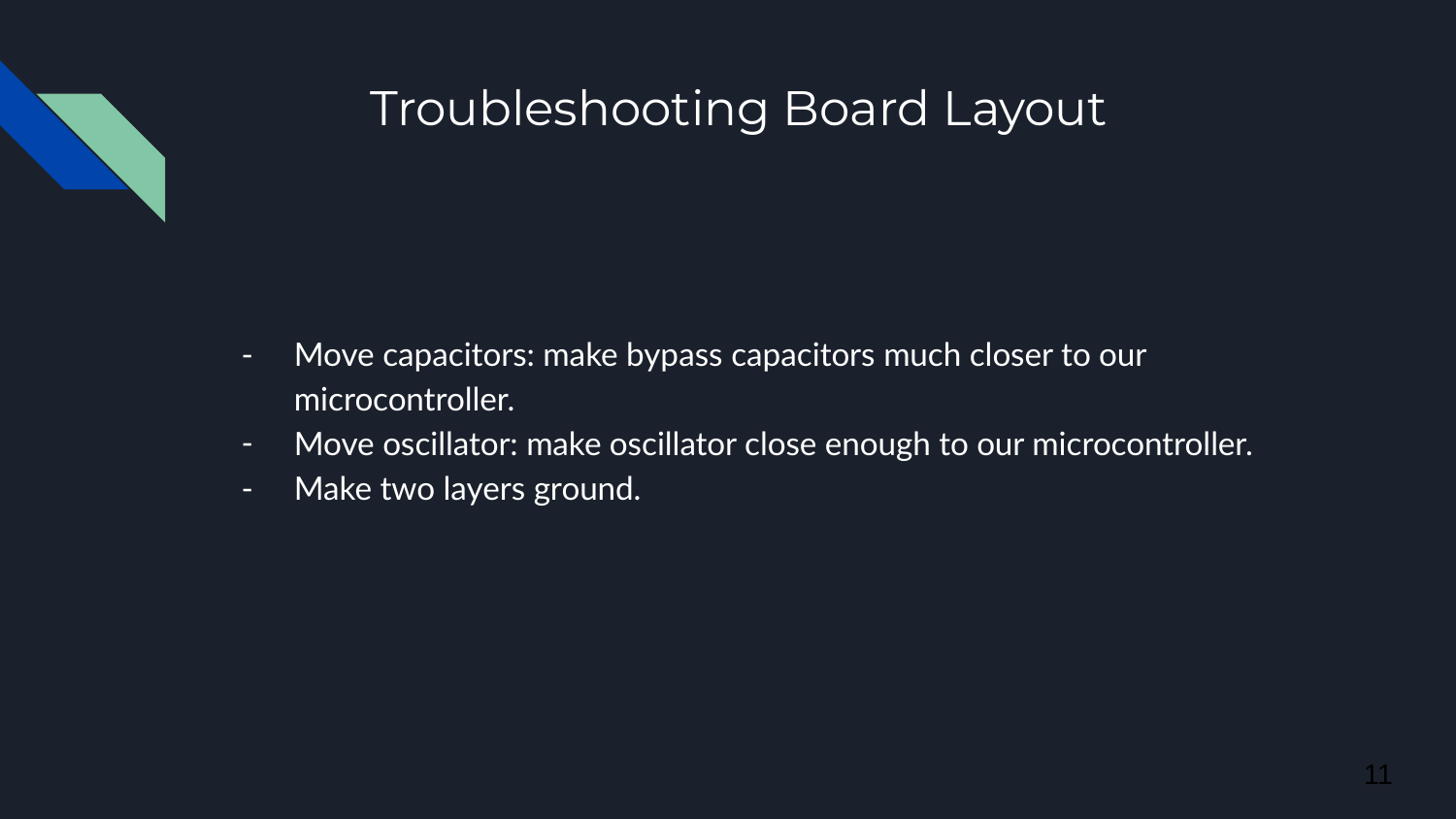

# Troubleshooting Board Layout
Move capacitors: make bypass capacitors much closer to our microcontroller.
Move oscillator: make oscillator close enough to our microcontroller.
Make two layers ground.

11